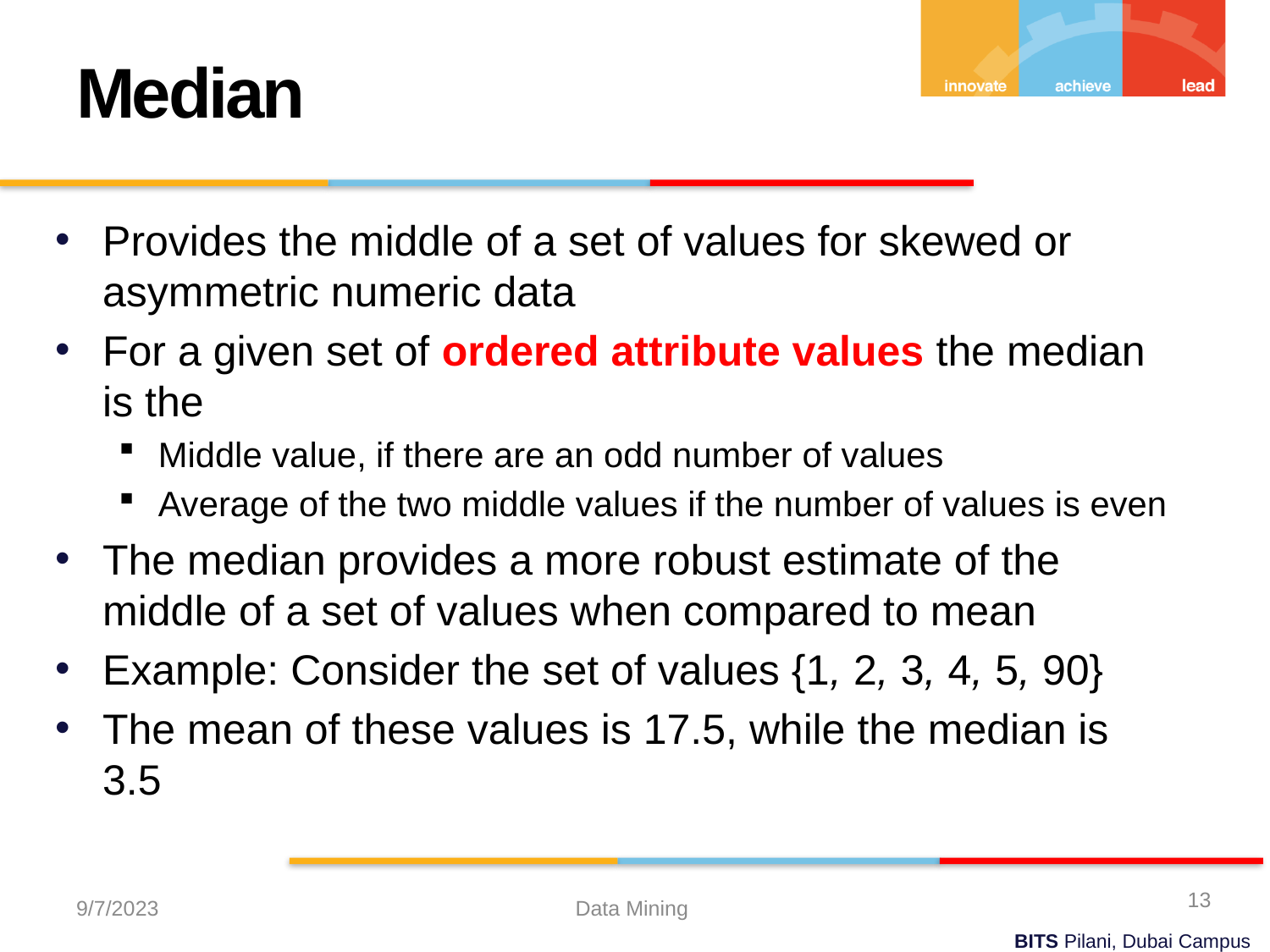

Median
Provides the middle of a set of values for skewed or asymmetric numeric data
For a given set of ordered attribute values the median is the
Middle value, if there are an odd number of values
Average of the two middle values if the number of values is even
The median provides a more robust estimate of the middle of a set of values when compared to mean
Example: Consider the set of values {1, 2, 3, 4, 5, 90}
The mean of these values is 17.5, while the median is 3.5
13
9/7/2023
Data Mining